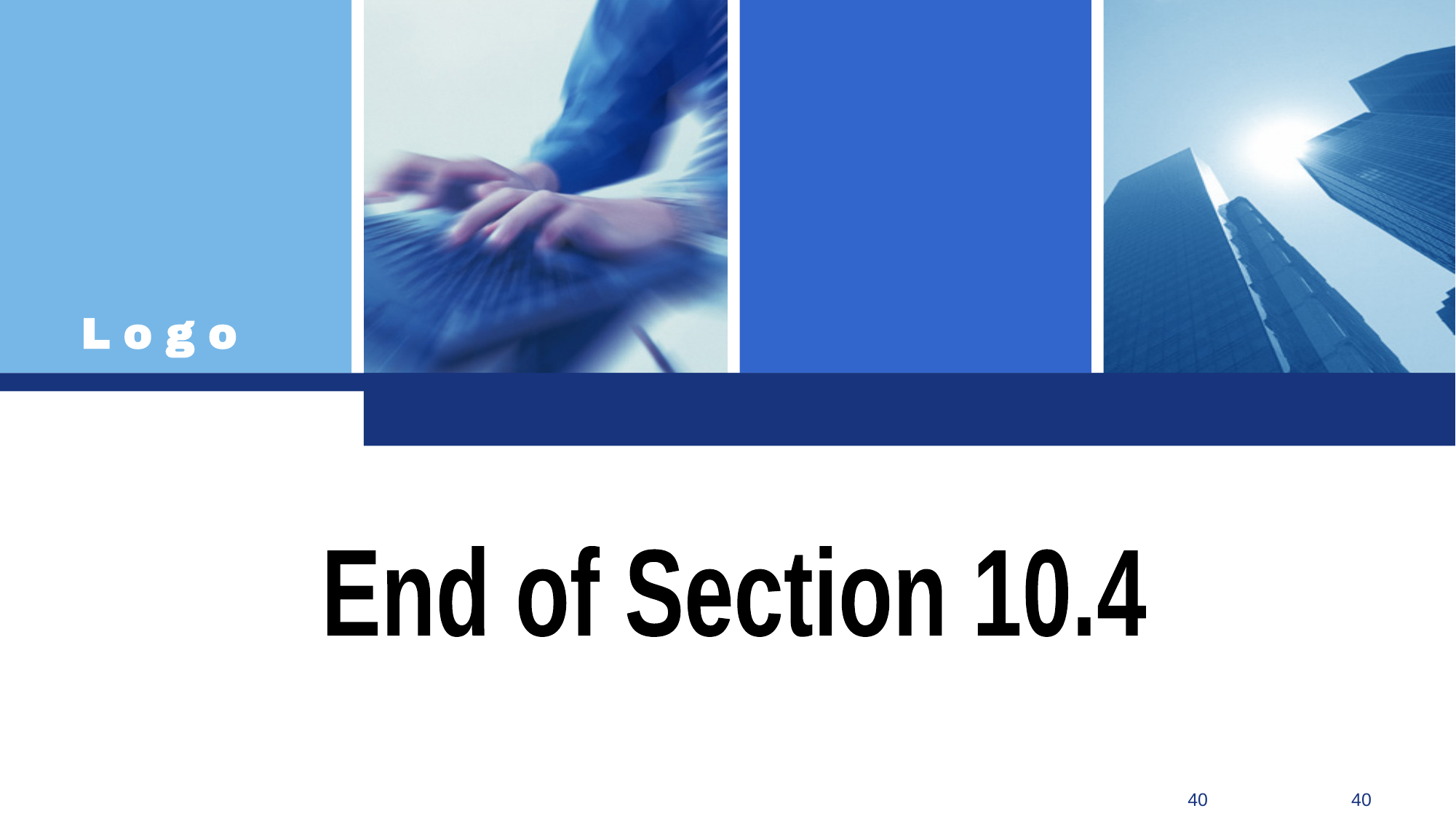

End of Section 10.4
Click to edit company slogan .
40
40